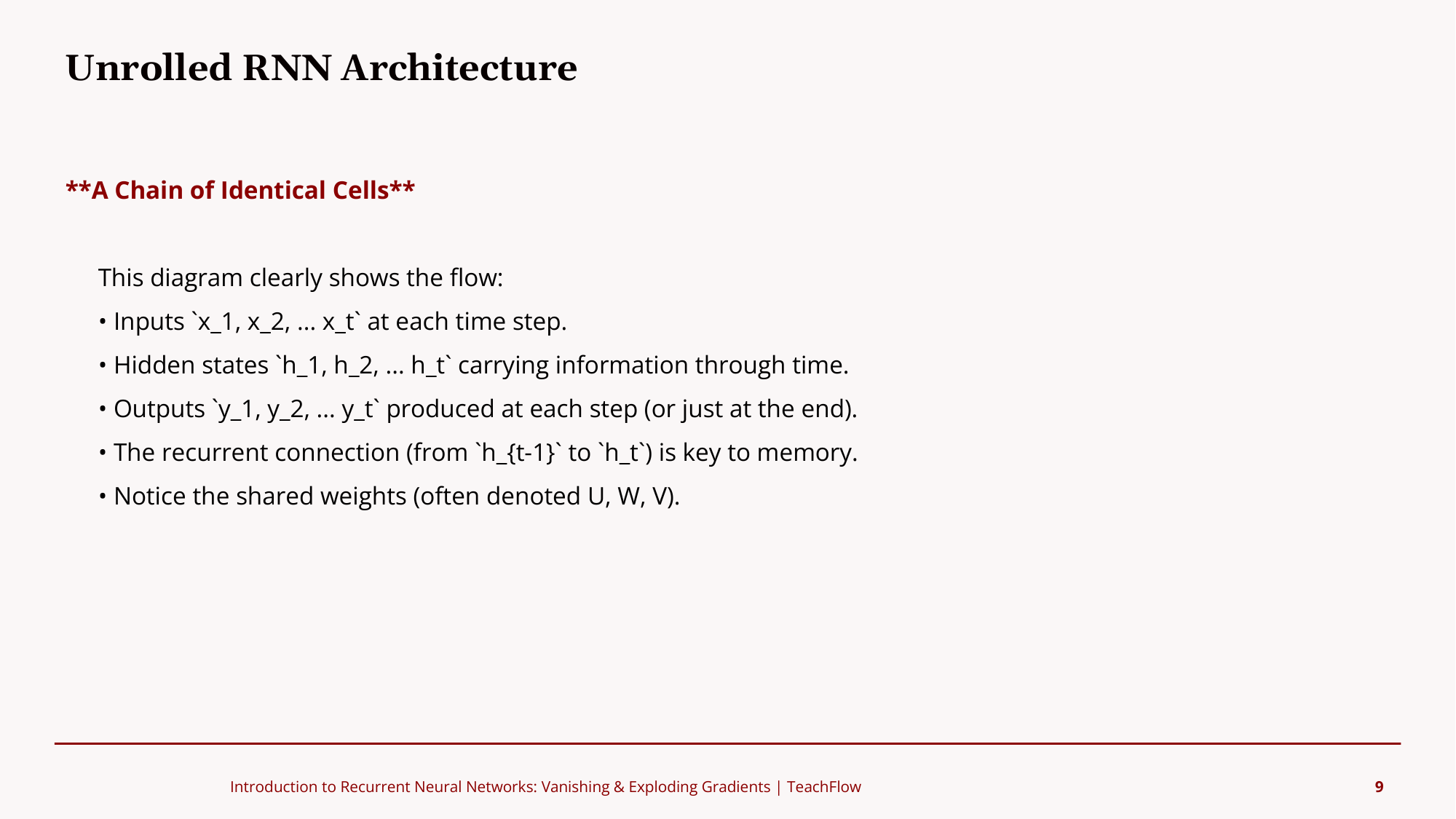

Unrolled RNN Architecture
#
**A Chain of Identical Cells**
This diagram clearly shows the flow:
• Inputs `x_1, x_2, ... x_t` at each time step.
• Hidden states `h_1, h_2, ... h_t` carrying information through time.
• Outputs `y_1, y_2, ... y_t` produced at each step (or just at the end).
• The recurrent connection (from `h_{t-1}` to `h_t`) is key to memory.
• Notice the shared weights (often denoted U, W, V).

Introduction to Recurrent Neural Networks: Vanishing & Exploding Gradients | TeachFlow
9